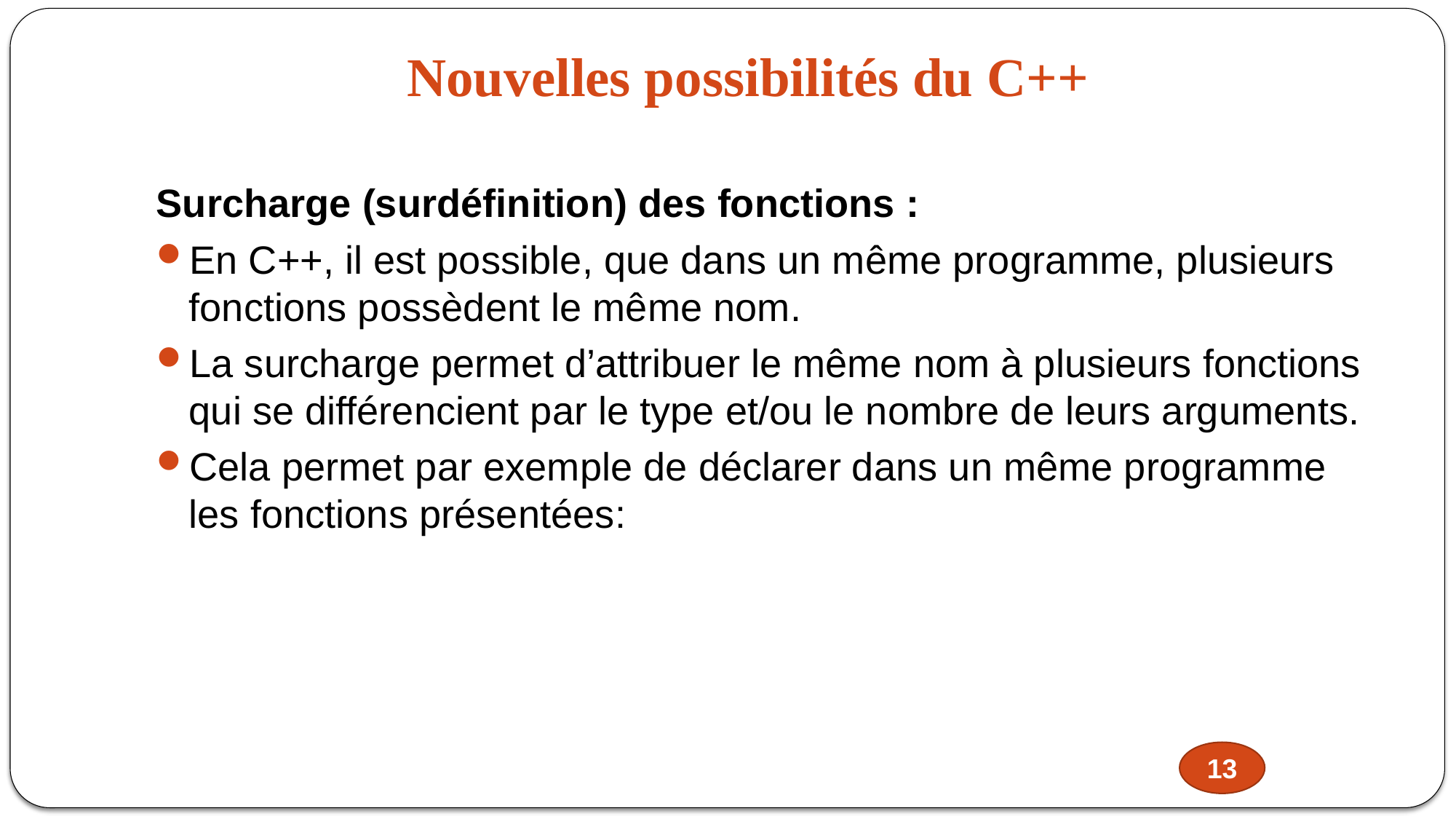

Nouvelles possibilités du C++
Surcharge (surdéfinition) des fonctions :
En C++, il est possible, que dans un même programme, plusieurs fonctions possèdent le même nom.
La surcharge permet d’attribuer le même nom à plusieurs fonctions qui se différencient par le type et/ou le nombre de leurs arguments.
Cela permet par exemple de déclarer dans un même programme les fonctions présentées:
13